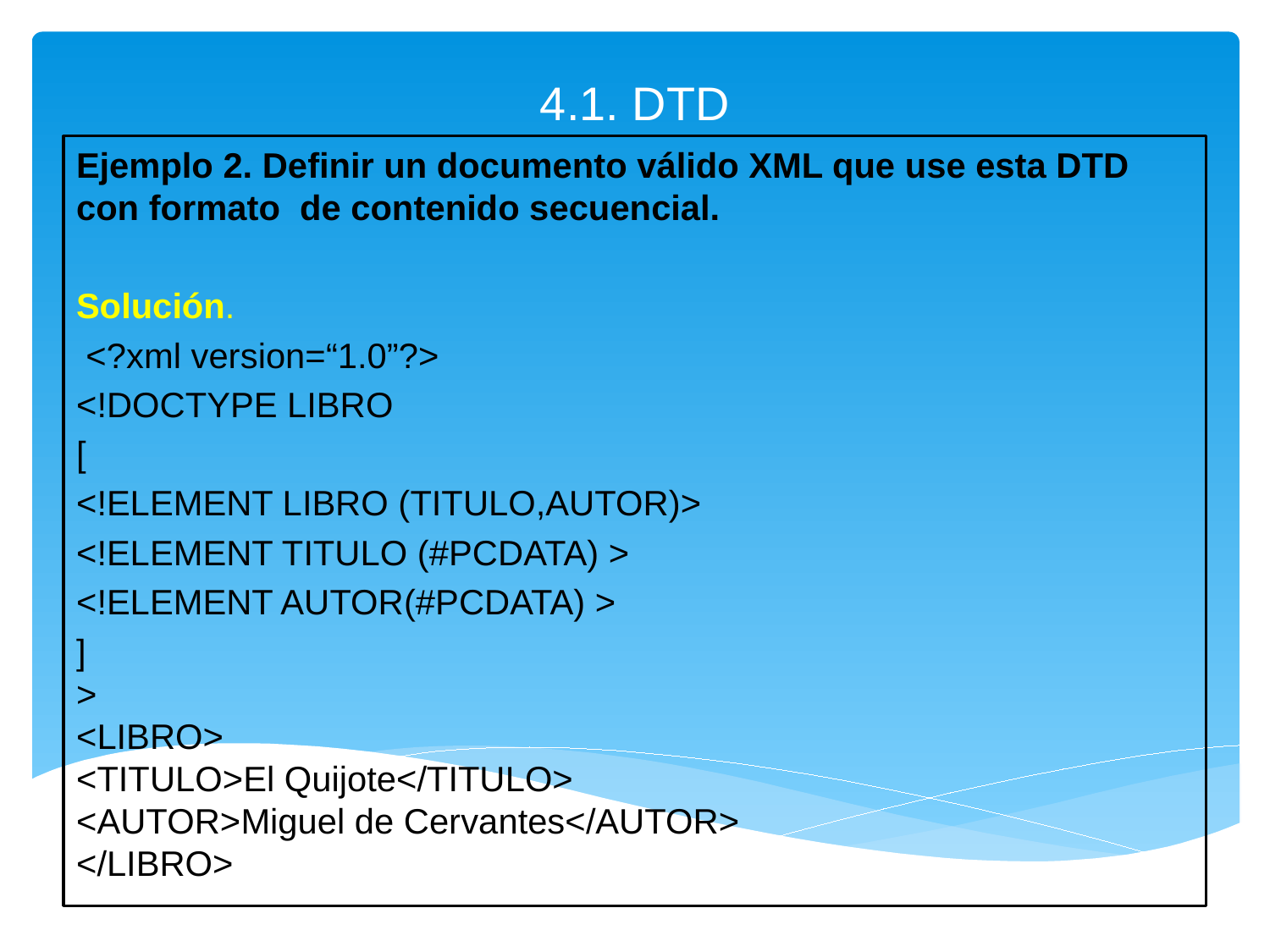

# 4.1. DTD
Ejemplo 2. Definir un documento válido XML que use esta DTD con formato  de contenido secuencial.

Solución.
 <?xml version=“1.0”?>
<!DOCTYPE LIBRO
[
<!ELEMENT LIBRO (TITULO,AUTOR)>
<!ELEMENT TITULO (#PCDATA) >
<!ELEMENT AUTOR(#PCDATA) >
]
>
<LIBRO>
<TITULO>El Quijote</TITULO>
<AUTOR>Miguel de Cervantes</AUTOR>
</LIBRO>